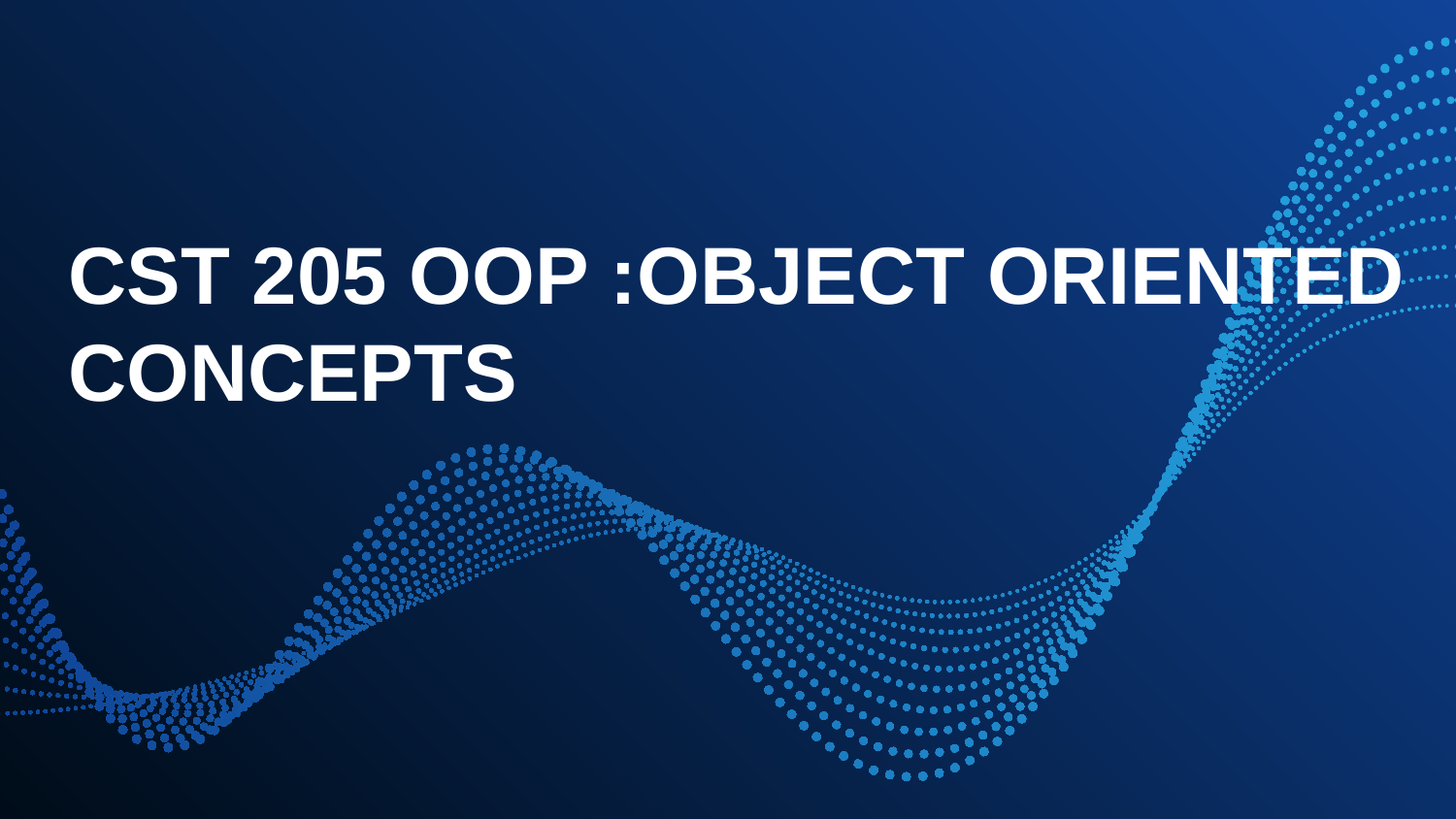

# CST 205 OOP :OBJECT ORIENTED CONCEPTS